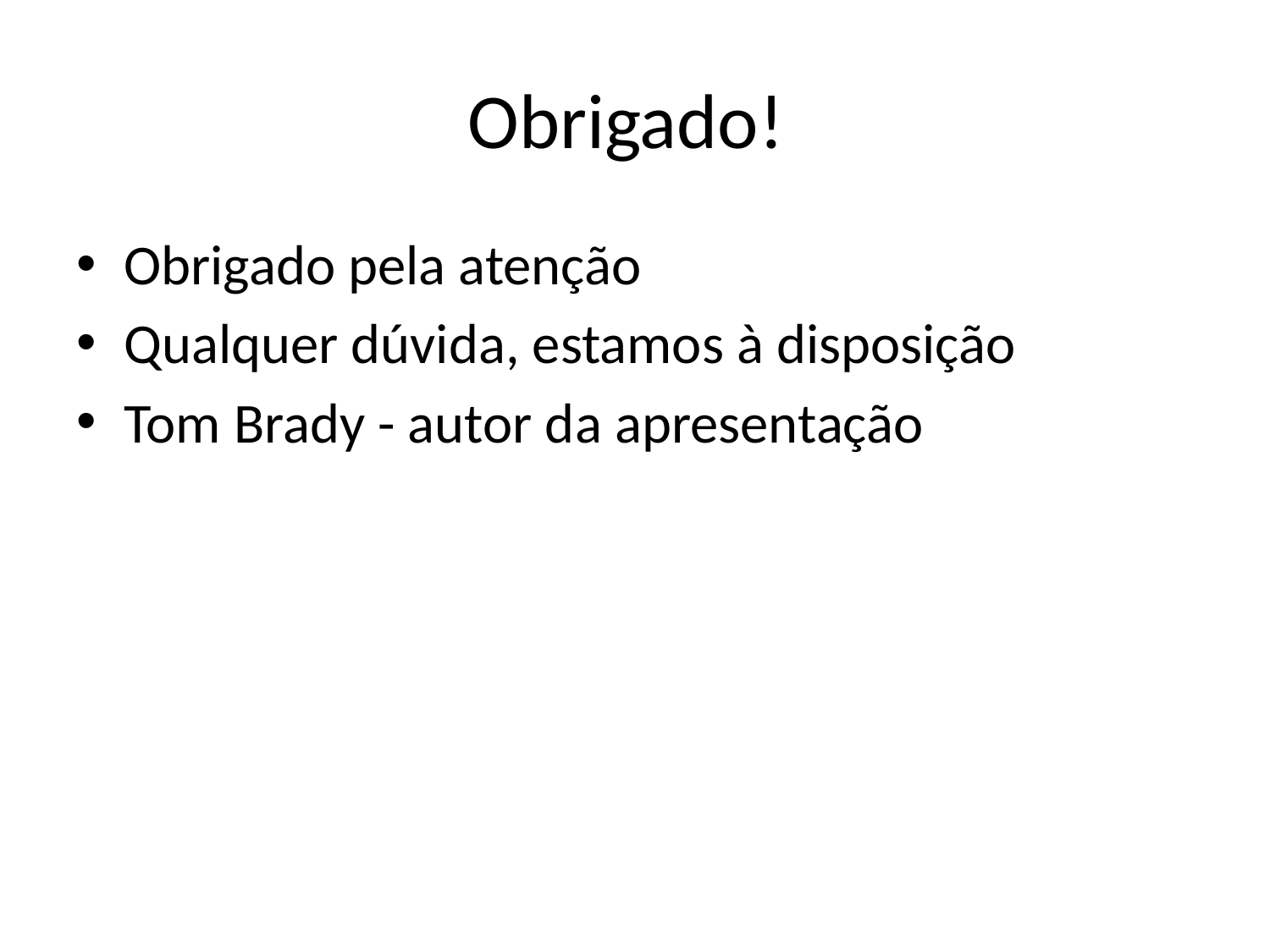

# Obrigado!
Obrigado pela atenção
Qualquer dúvida, estamos à disposição
Tom Brady - autor da apresentação